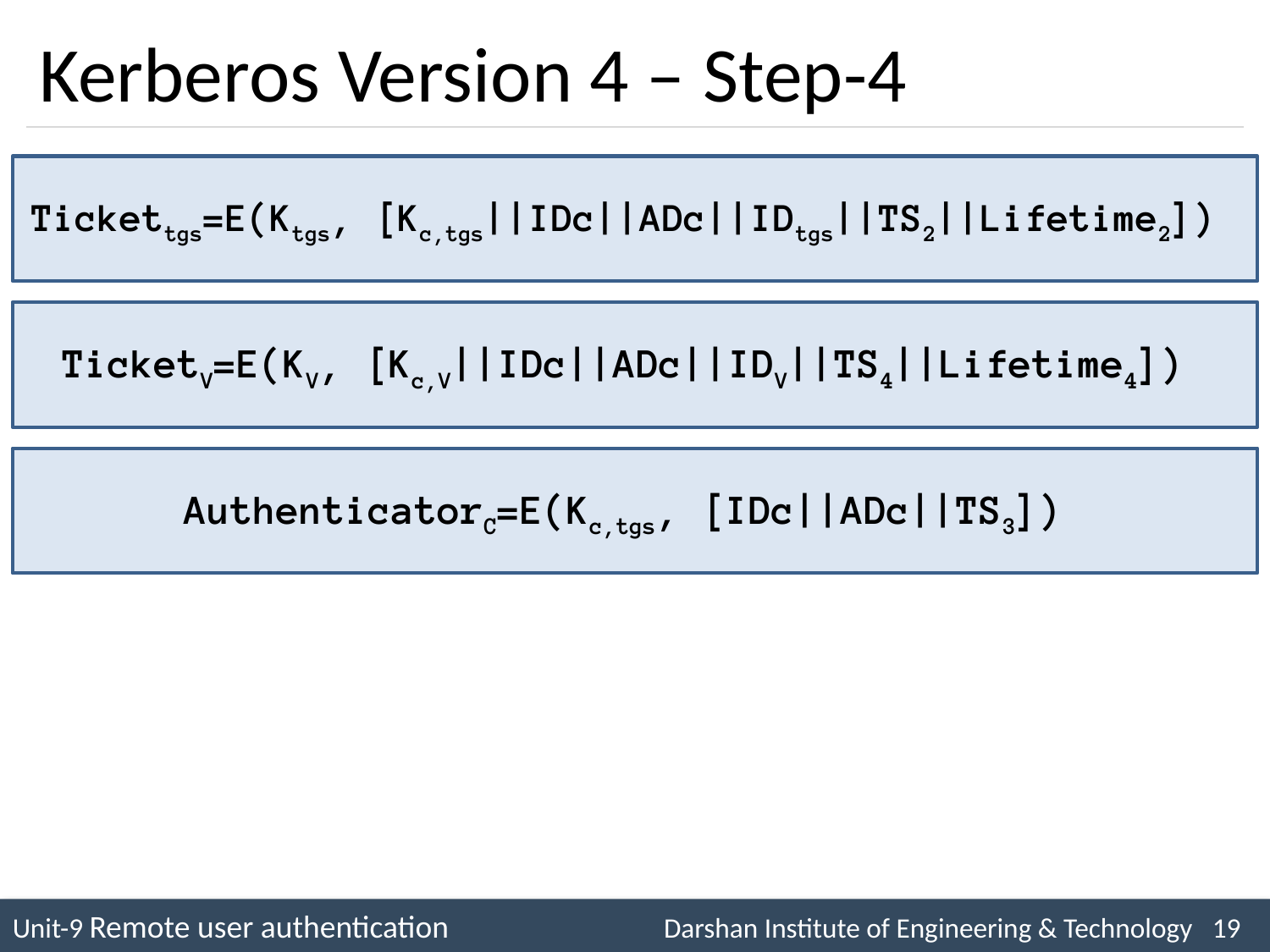

# Kerberos Version 4 – Step-4

Tickettgs=E(Ktgs, [Kc,tgs||IDc||ADc||IDtgs||TS2||Lifetime2])
TicketV=E(KV, [Kc,V||IDc||ADc||IDV||TS4||Lifetime4])
AuthenticatorC=E(Kc,tgs, [IDc||ADc||TS3])